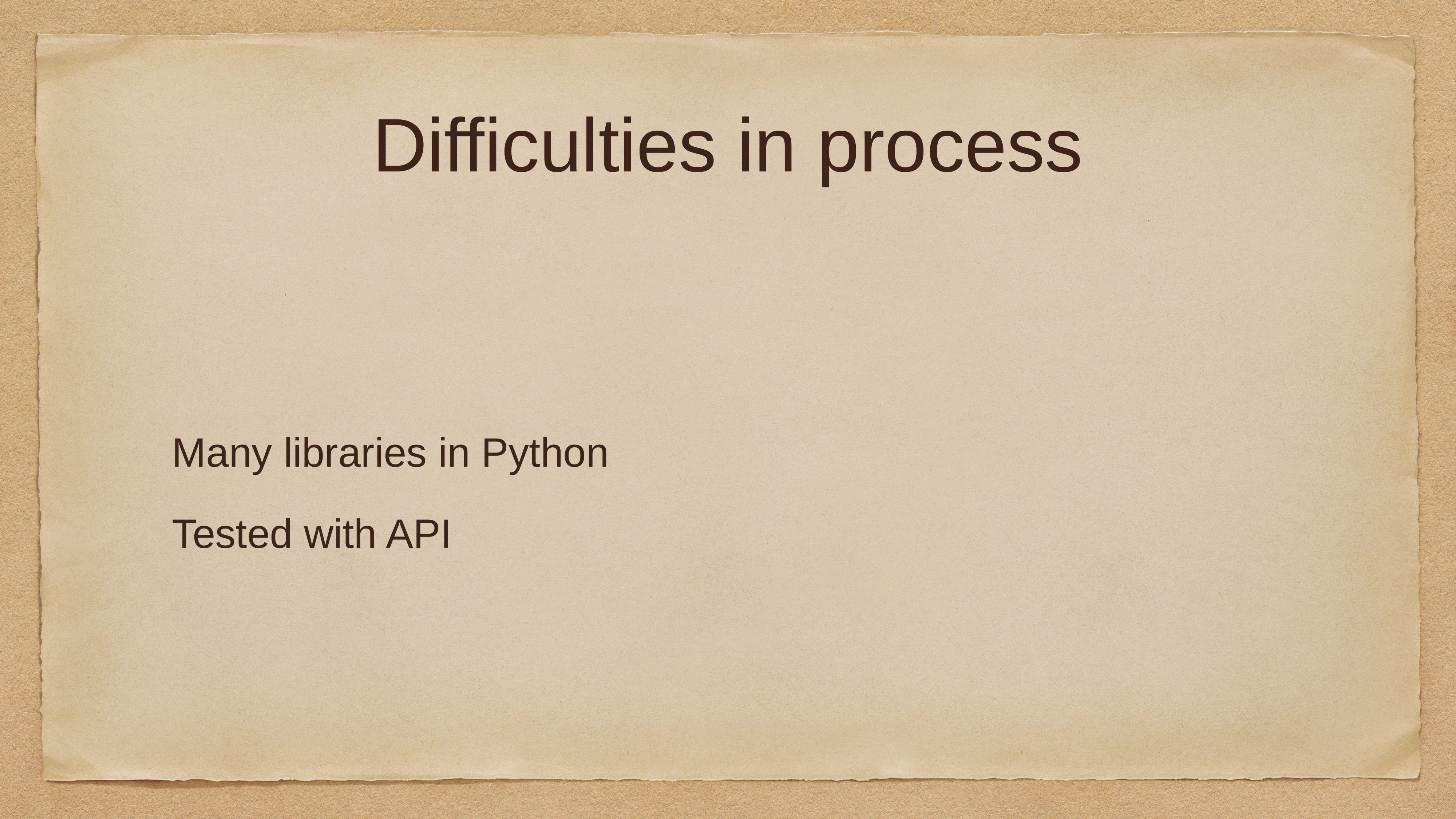

# Difficulties in process
Many libraries in Python
Tested with API
27